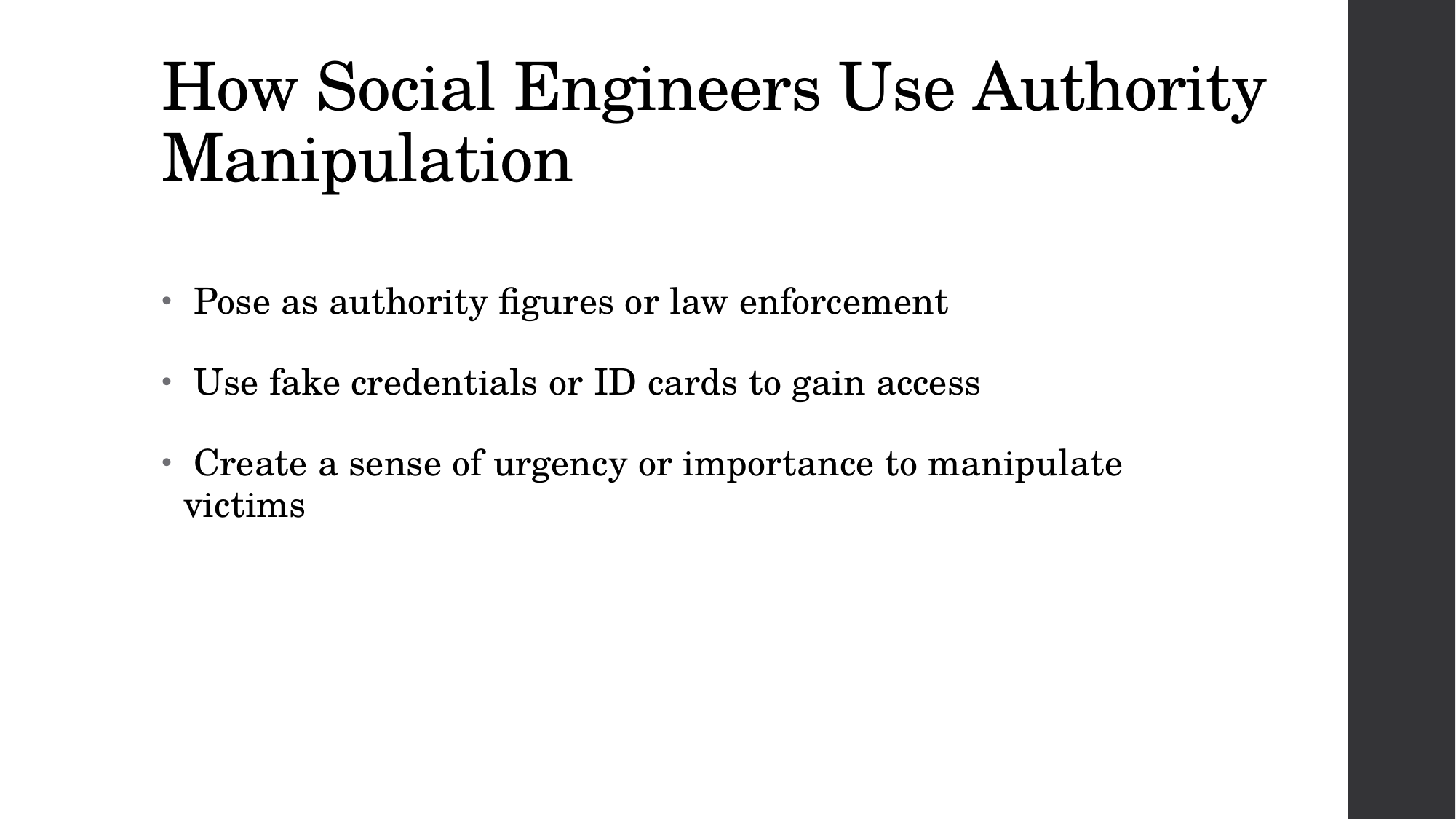

# How Social Engineers Use Authority Manipulation

 Pose as authority figures or law enforcement
 Use fake credentials or ID cards to gain access
 Create a sense of urgency or importance to manipulate victims